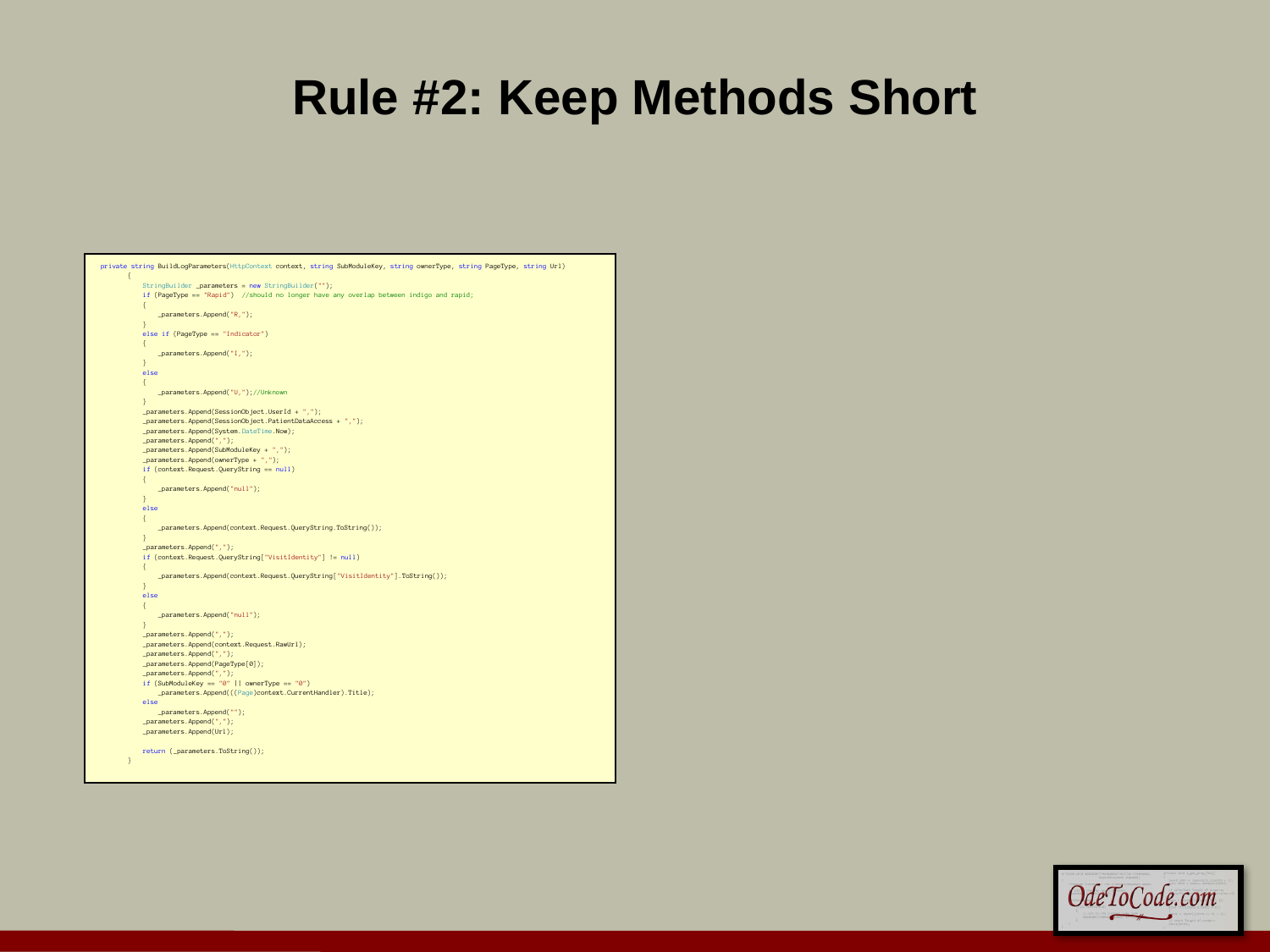

# Rule #2: Keep Methods Short

 private string BuildLogParameters(HttpContext context, string SubModuleKey, string ownerType, string PageType, string Url)
        {
            StringBuilder _parameters = new StringBuilder("");
            if (PageType == "Rapid")  //should no longer have any overlap between indigo and rapid;
            {
                _parameters.Append("R,");
            }
            else if (PageType == "Indicator")
            {
                _parameters.Append("I,");
            }
            else
            {
                _parameters.Append("U,");//Unknown
            }
            _parameters.Append(SessionObject.UserId + ",");
            _parameters.Append(SessionObject.PatientDataAccess + ",");
            _parameters.Append(System.DateTime.Now);
            _parameters.Append(",");
            _parameters.Append(SubModuleKey + ",");
            _parameters.Append(ownerType + ",");
            if (context.Request.QueryString == null)
            {
                _parameters.Append("null");
            }
            else
            {
                _parameters.Append(context.Request.QueryString.ToString());
            }
            _parameters.Append(",");
            if (context.Request.QueryString["VisitIdentity"] != null)
            {
                _parameters.Append(context.Request.QueryString["VisitIdentity"].ToString());
            }
            else
            {
                _parameters.Append("null");
            }
            _parameters.Append(",");
            _parameters.Append(context.Request.RawUrl);
            _parameters.Append(",");
            _parameters.Append(PageType[0]);
            _parameters.Append(",");
            if (SubModuleKey == "0" || ownerType == "0")
                _parameters.Append(((Page)context.CurrentHandler).Title);
            else
                _parameters.Append("");
            _parameters.Append(",");
            _parameters.Append(Url);

            return (_parameters.ToString());
        }